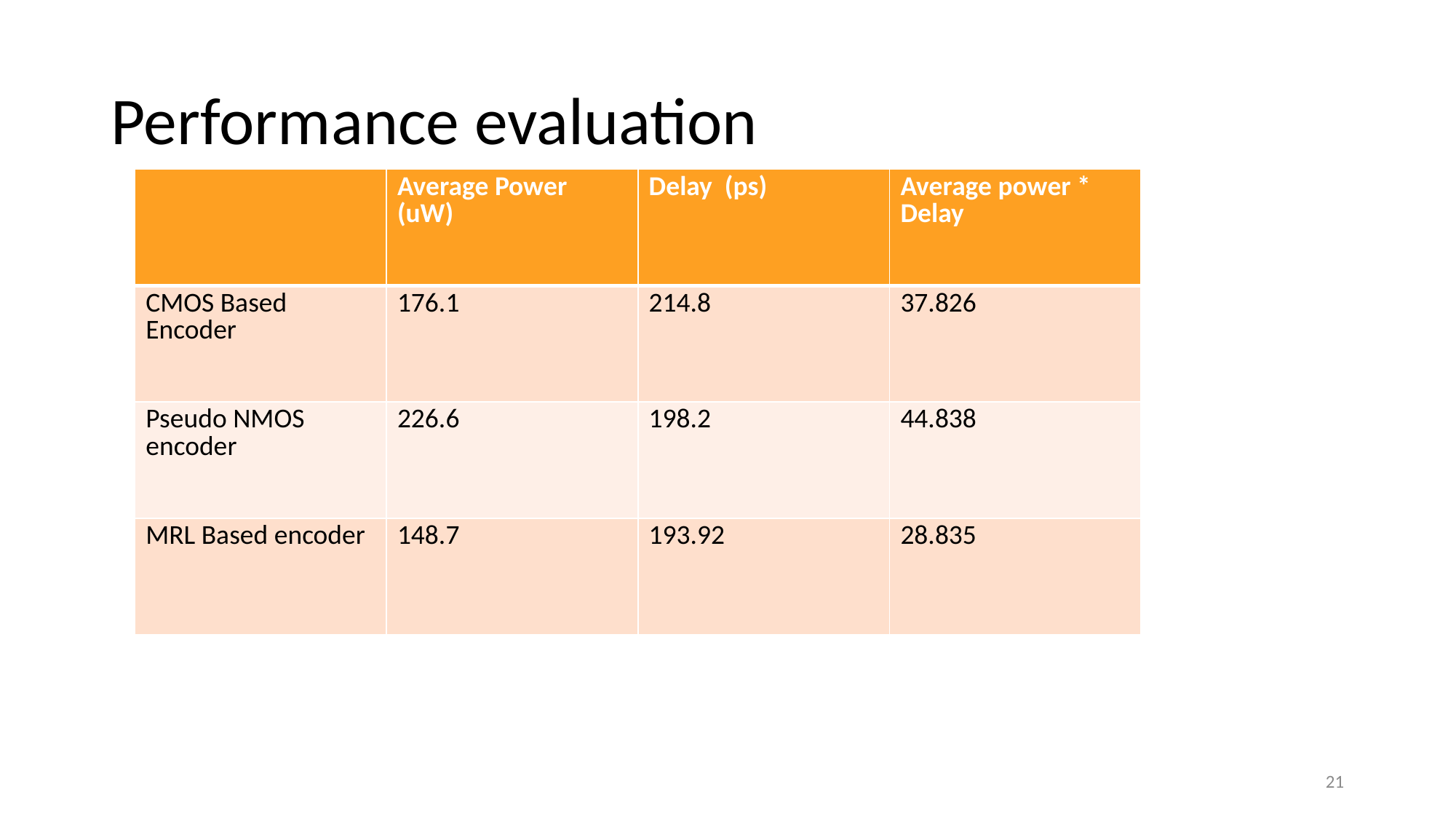

# Performance evaluation
|  | Average Power (uW) | Delay (ps) | Average power \* Delay |
| --- | --- | --- | --- |
| CMOS Based Encoder | 176.1 | 214.8 | 37.826 |
| Pseudo NMOS encoder | 226.6 | 198.2 | 44.838 |
| MRL Based encoder | 148.7 | 193.92 | 28.835 |
21